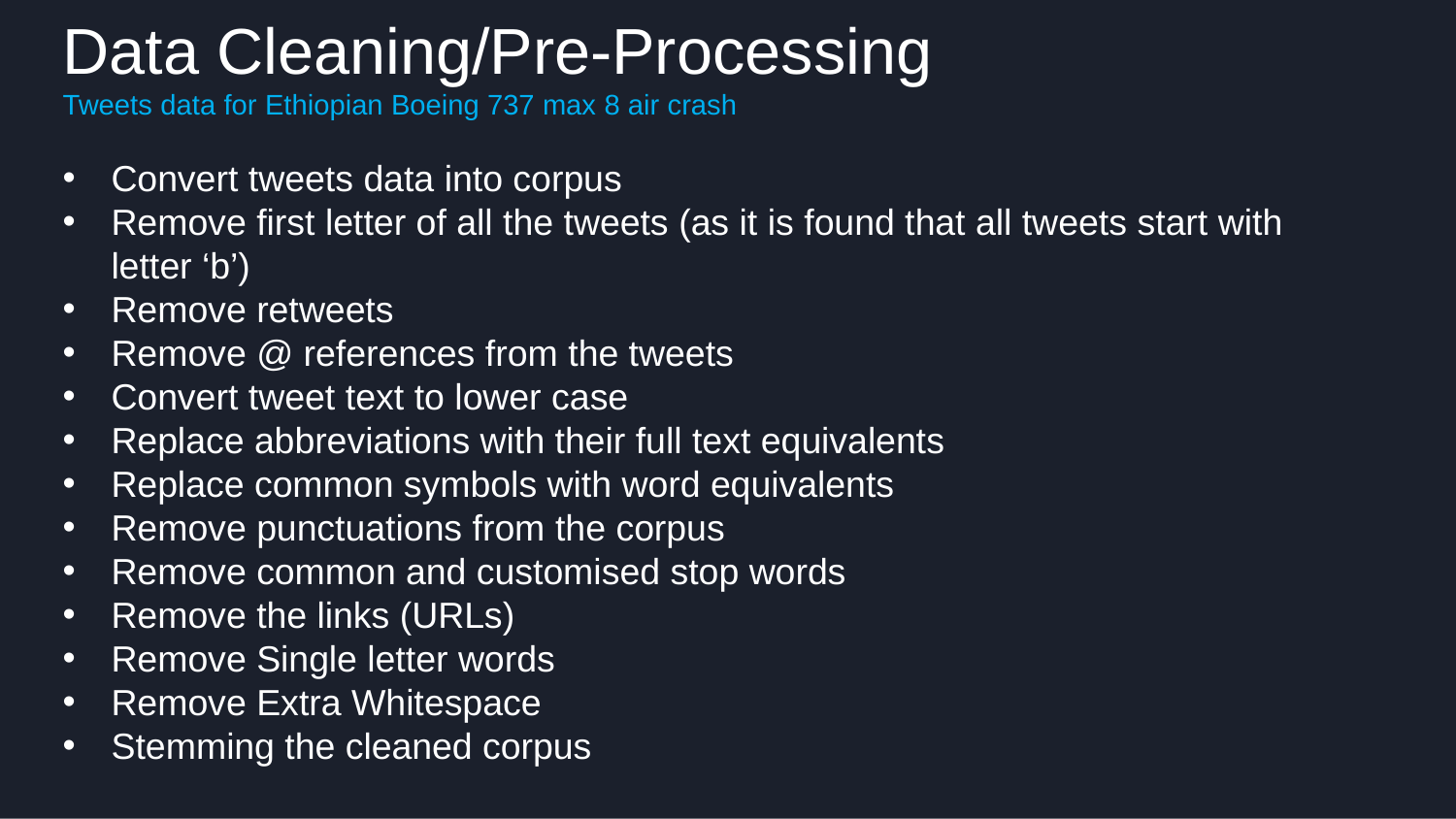

Data Cleaning/Pre-Processing
Tweets data for Ethiopian Boeing 737 max 8 air crash
Convert tweets data into corpus
Remove first letter of all the tweets (as it is found that all tweets start with letter ‘b’)
Remove retweets
Remove @ references from the tweets
Convert tweet text to lower case
Replace abbreviations with their full text equivalents
Replace common symbols with word equivalents
Remove punctuations from the corpus
Remove common and customised stop words
Remove the links (URLs)
Remove Single letter words
Remove Extra Whitespace
Stemming the cleaned corpus